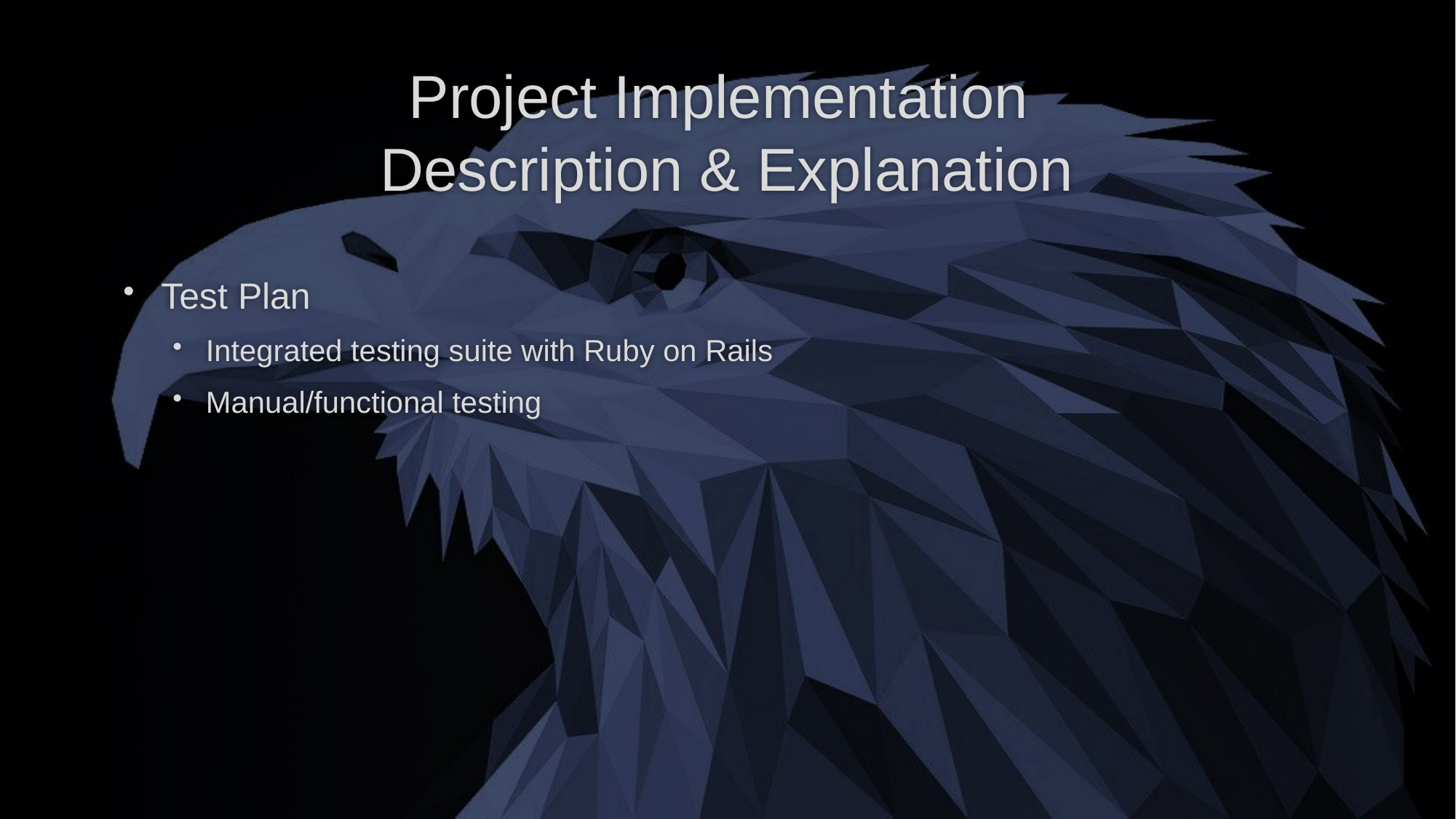

# Project Implementation Description & Explanation

Test Plan
Integrated testing suite with Ruby on Rails
Manual/functional testing